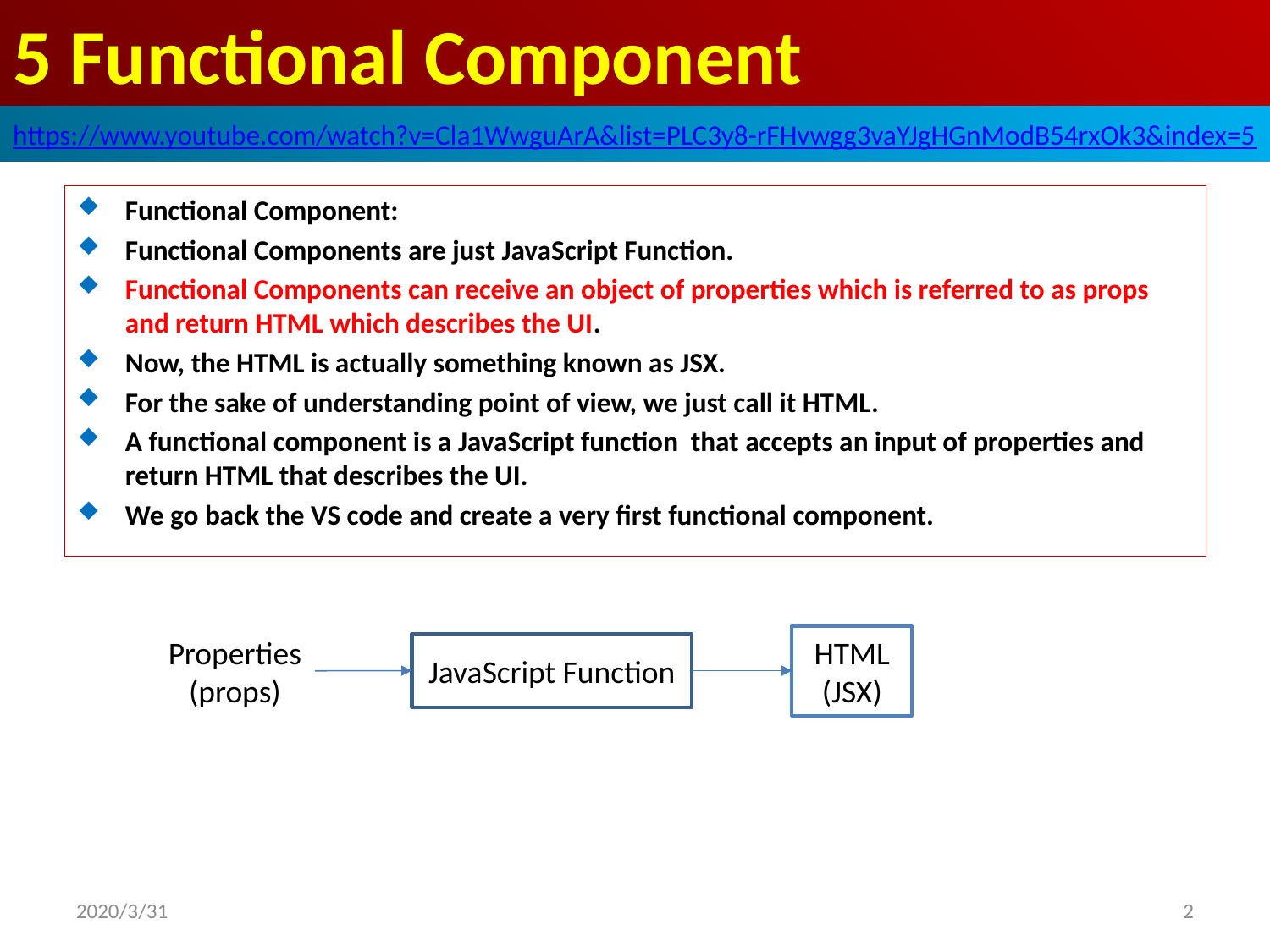

# 5 Functional Component
https://www.youtube.com/watch?v=Cla1WwguArA&list=PLC3y8-rFHvwgg3vaYJgHGnModB54rxOk3&index=5
Functional Component:
Functional Components are just JavaScript Function.
Functional Components can receive an object of properties which is referred to as props and return HTML which describes the UI.
Now, the HTML is actually something known as JSX.
For the sake of understanding point of view, we just call it HTML.
A functional component is a JavaScript function  that accepts an input of properties and return HTML that describes the UI.
We go back the VS code and create a very first functional component.
HTML (JSX)
Properties
(props)
JavaScript Function
2020/3/31
2